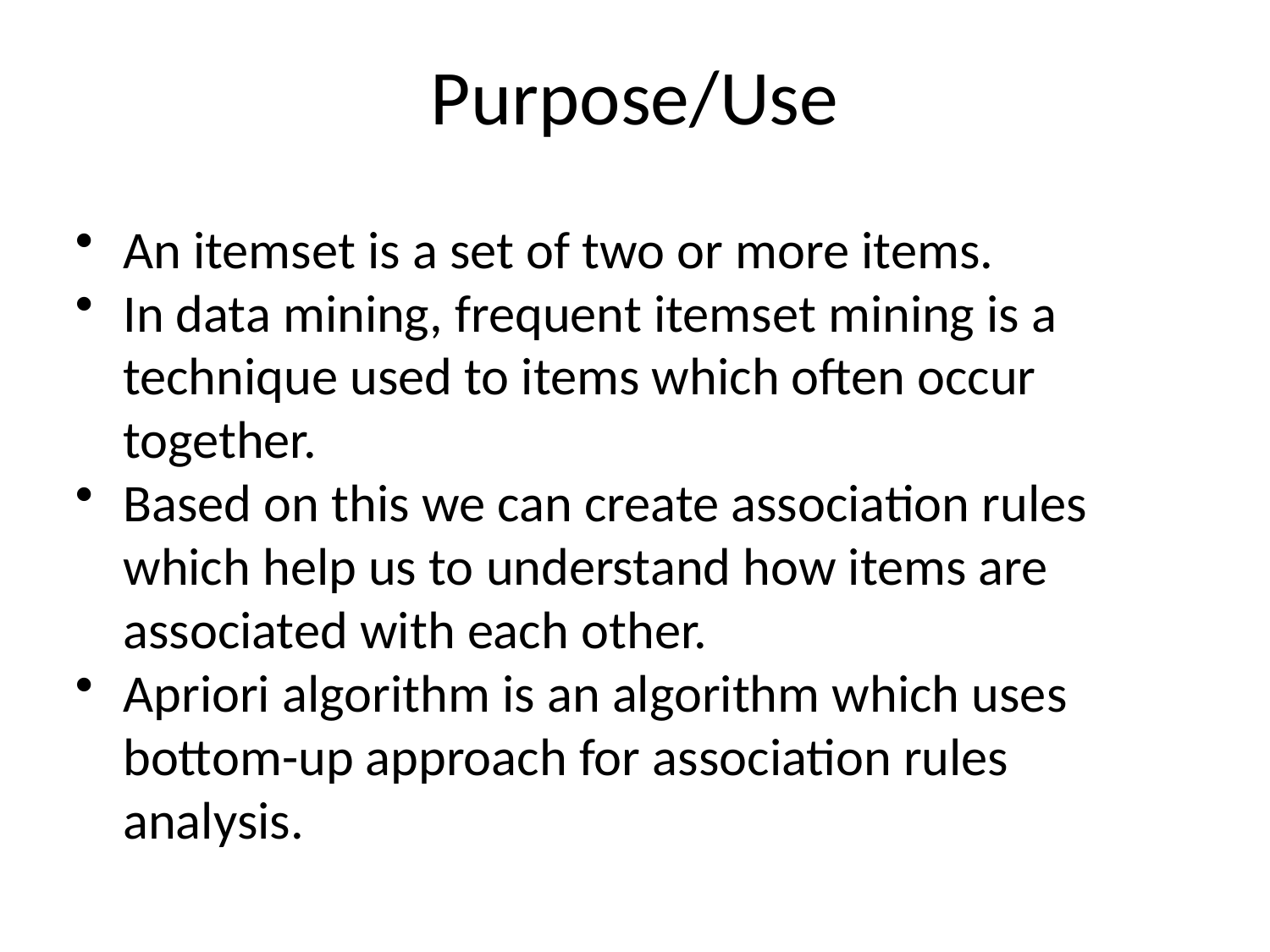

# Purpose/Use
An itemset is a set of two or more items.
In data mining, frequent itemset mining is a technique used to items which often occur together.
Based on this we can create association rules which help us to understand how items are associated with each other.
Apriori algorithm is an algorithm which uses bottom-up approach for association rules analysis.